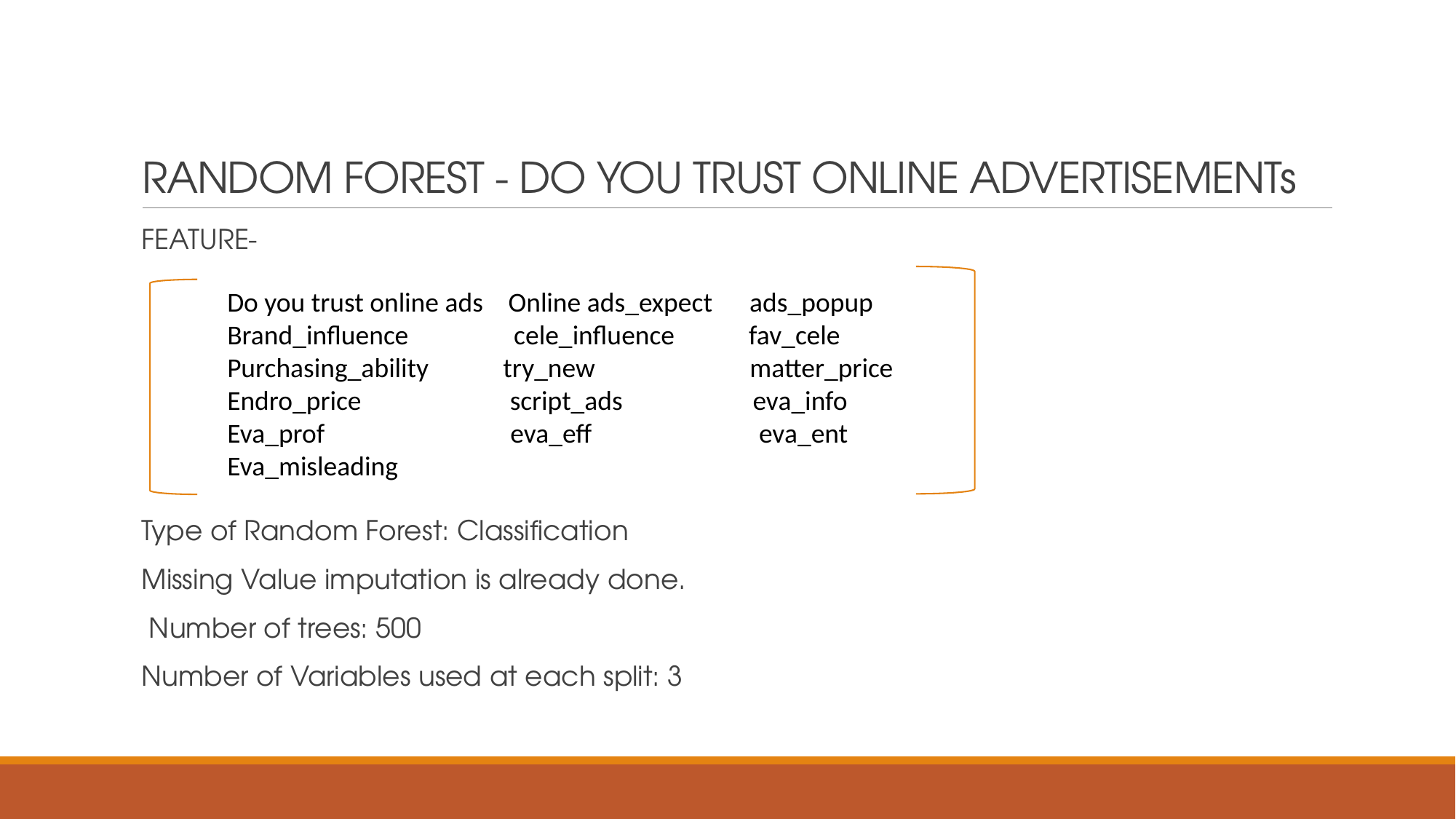

# RANDOM FOREST - DO YOU TRUST ONLINE ADVERTISEMENTs
FEATURE-

Type of Random Forest: Classification
Missing Value imputation is already done.
 Number of trees: 500
Number of Variables used at each split: 3

Do you trust online ads    Online ads_expect      ads_popup
Brand_influence                 cele_influence            fav_cele
Purchasing_ability            try_new                         matter_price
Endro_price                        script_ads                     eva_info
Eva_prof                              eva_eff                           eva_ent
Eva_misleading